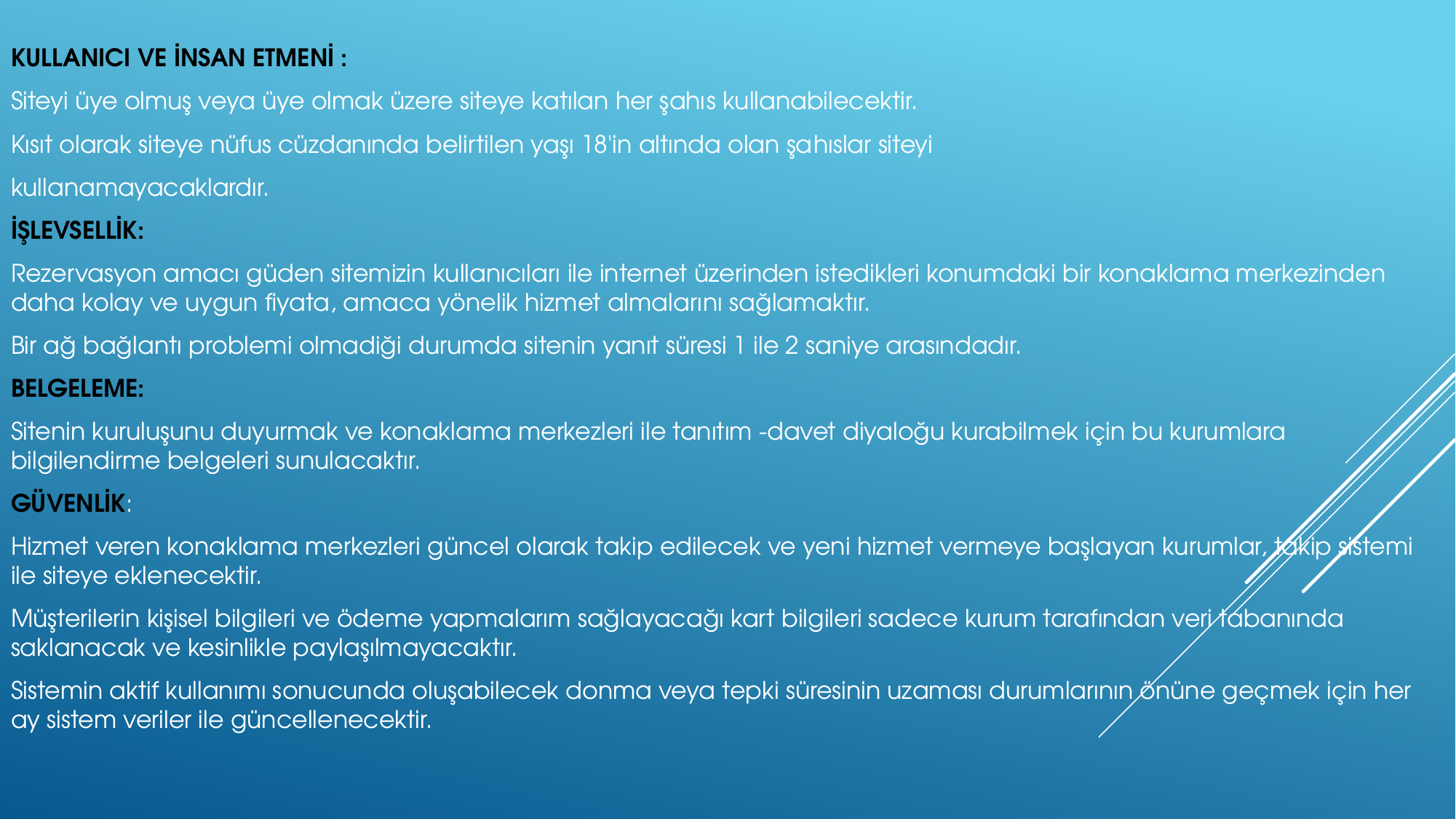

KULLANICI VE İNSAN ETMENİ :
Siteyi üye olmuş veya üye olmak üzere siteye katılan her şahıs kullanabilecektir.
Kısıt olarak siteye nüfus cüzdanında belirtilen yaşı 18'in altında olan şahıslar siteyi
kullanamayacaklardır.
İŞLEVSELLİK:
Rezervasyon amacı güden sitemizin kullanıcıları ile internet üzerinden istedikleri konumdaki bir konaklama merkezinden daha kolay ve uygun fiyata, amaca yönelik hizmet almalarını sağlamaktır.
Bir ağ bağlantı problemi olmadiği durumda sitenin yanıt süresi 1 ile 2 saniye arasındadır.
BELGELEME:
Sitenin kuruluşunu duyurmak ve konaklama merkezleri ile tanıtım -davet diyaloğu kurabilmek için bu kurumlara bilgilendirme belgeleri sunulacaktır.
GÜVENLİK:
Hizmet veren konaklama merkezleri güncel olarak takip edilecek ve yeni hizmet vermeye başlayan kurumlar, takip sistemi ile siteye eklenecektir.
Müşterilerin kişisel bilgileri ve ödeme yapmalarım sağlayacağı kart bilgileri sadece kurum tarafından veri tabanında saklanacak ve kesinlikle paylaşılmayacaktır.
Sistemin aktif kullanımı sonucunda oluşabilecek donma veya tepki süresinin uzaması durumlarının önüne geçmek için her ay sistem veriler ile güncellenecektir.